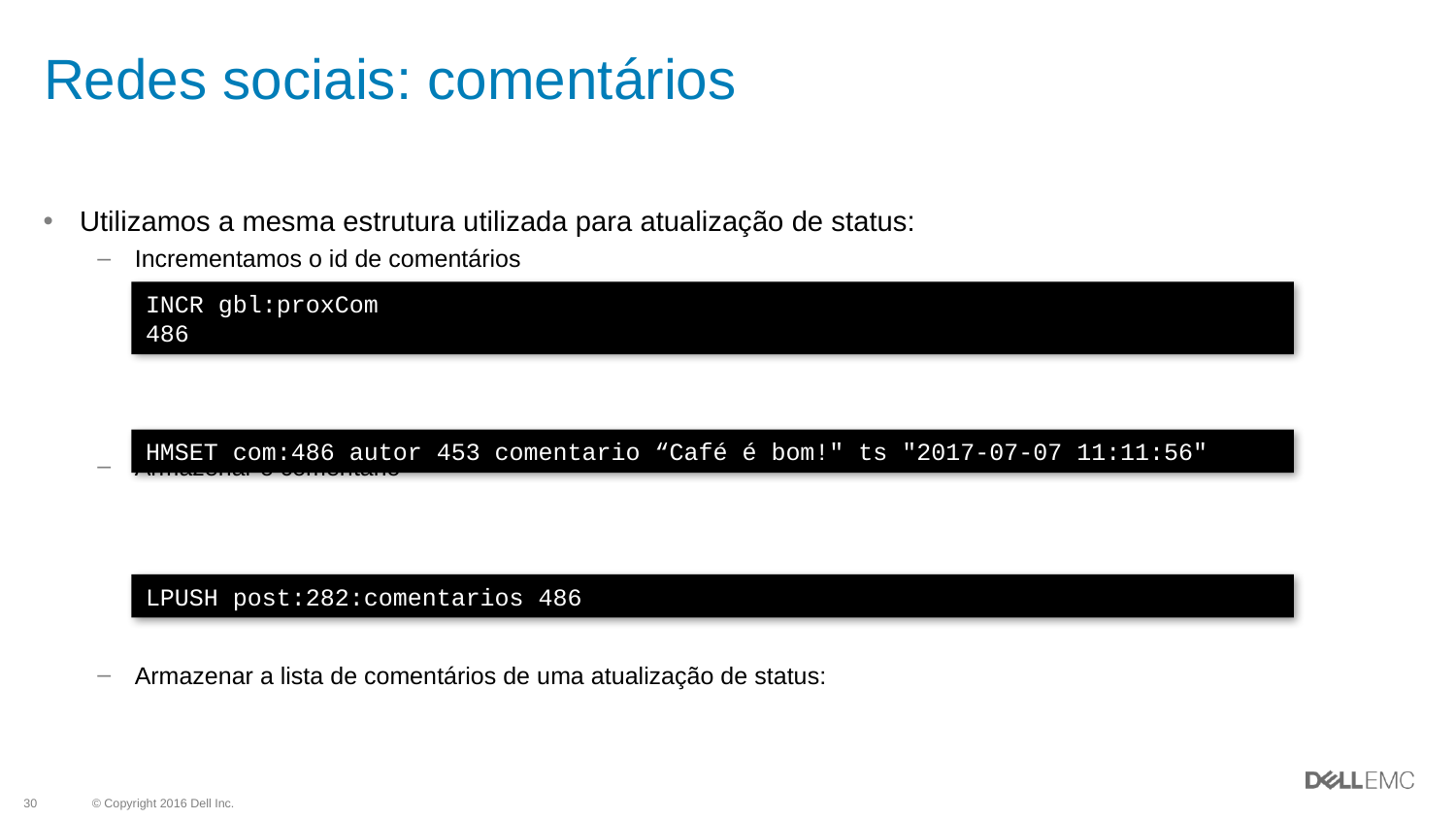

# Redes sociais: comentários
Utilizamos a mesma estrutura utilizada para atualização de status:
Incrementamos o id de comentários

Armazenar o comentário

Armazenar a lista de comentários de uma atualização de status:

INCR gbl:proxCom
486
HMSET com:486 autor 453 comentario “Café é bom!" ts "2017-07-07 11:11:56"
LPUSH post:282:comentarios 486